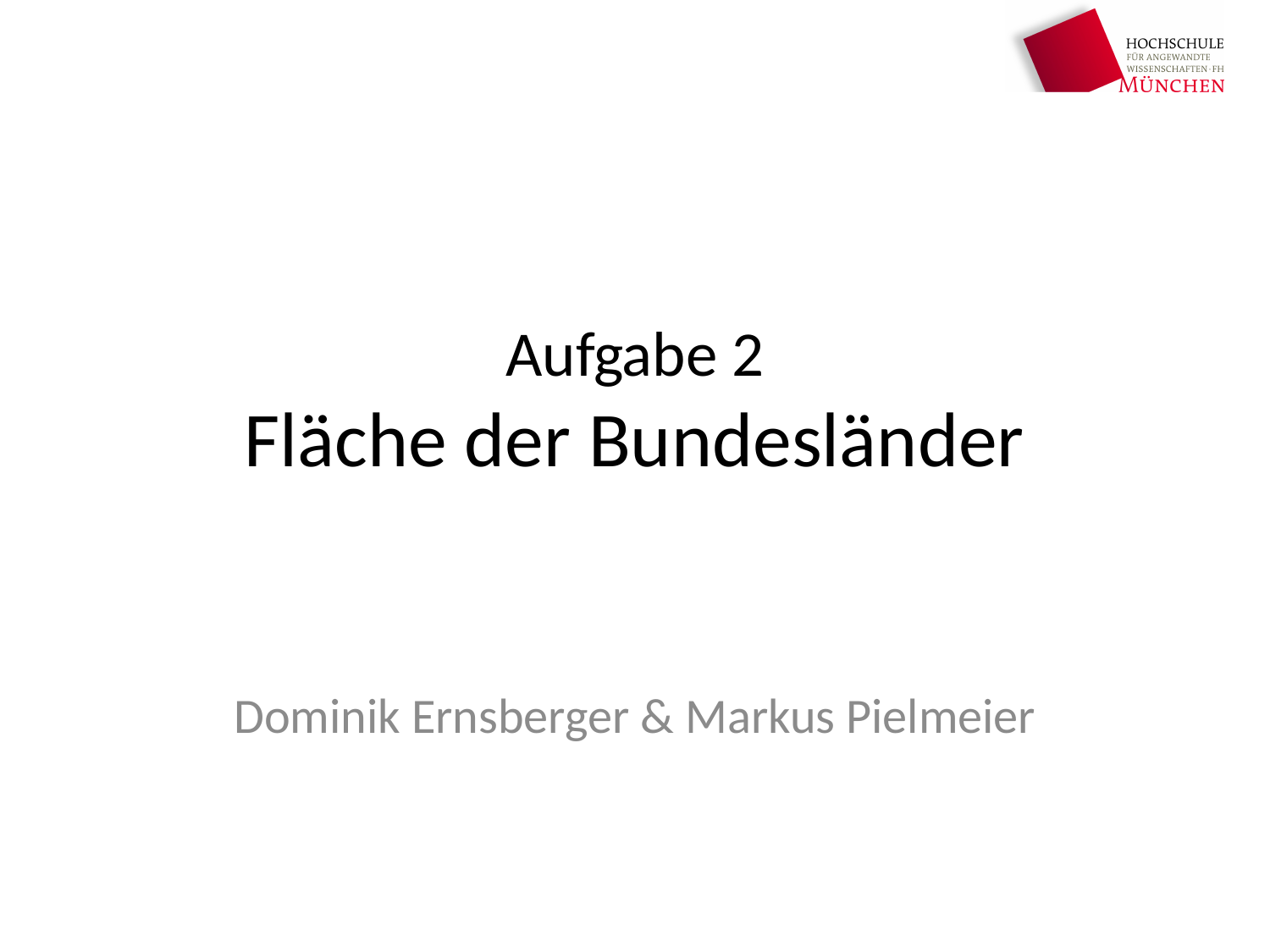

# Aufgabe 2 Fläche der Bundesländer

Dominik Ernsberger & Markus Pielmeier